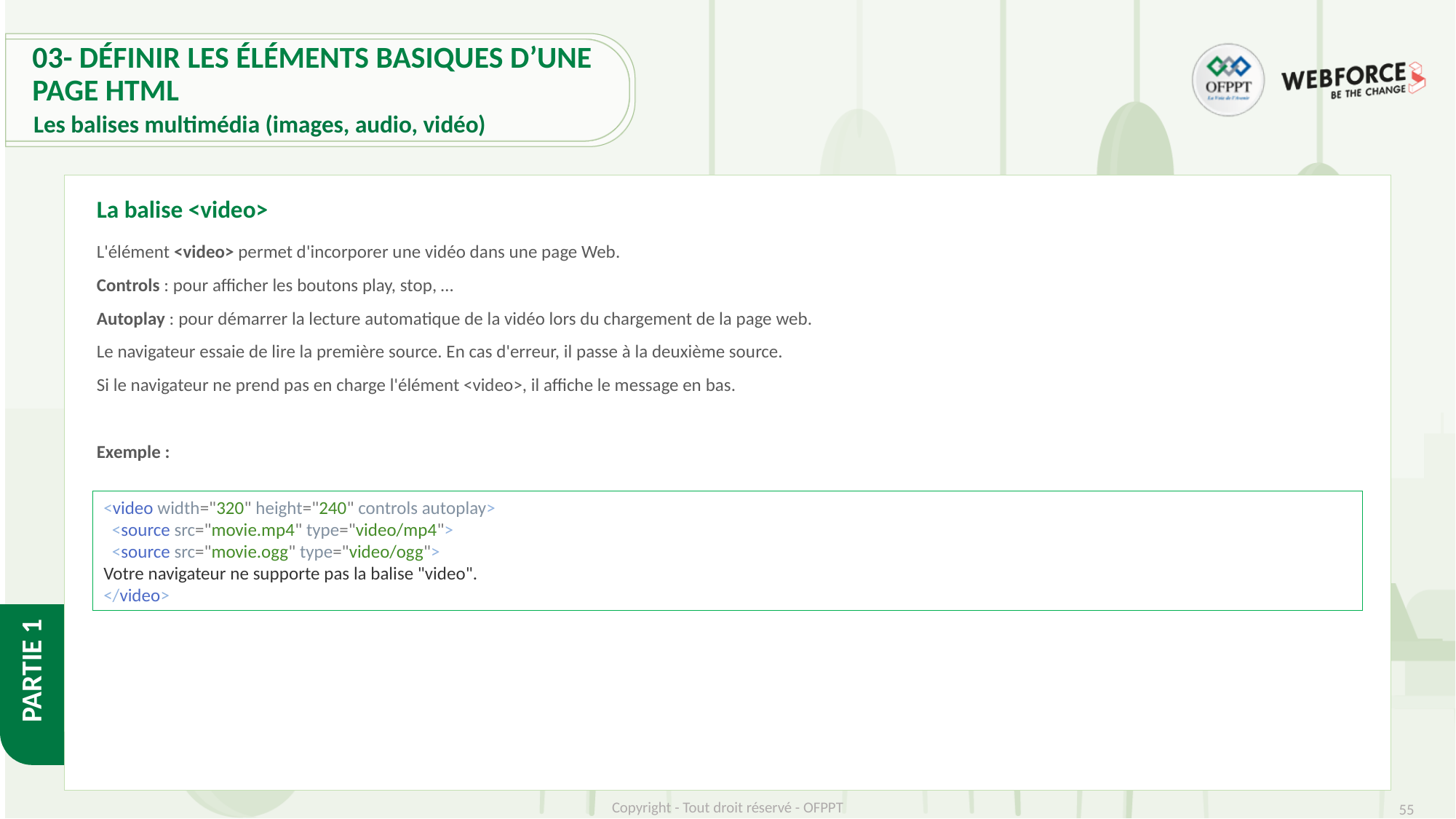

# 03- Définir les éléments basiques d’une page HTML
Les balises multimédia (images, audio, vidéo)
La balise <video>

L'élément <video> permet d'incorporer une vidéo dans une page Web.
Controls : pour afficher les boutons play, stop, …
Autoplay : pour démarrer la lecture automatique de la vidéo lors du chargement de la page web.
Le navigateur essaie de lire la première source. En cas d'erreur, il passe à la deuxième source.
Si le navigateur ne prend pas en charge l'élément <video>, il affiche le message en bas.

Exemple :

<video width="320" height="240" controls autoplay>
  <source src="movie.mp4" type="video/mp4">
  <source src="movie.ogg" type="video/ogg">
Votre navigateur ne supporte pas la balise "video".
</video>